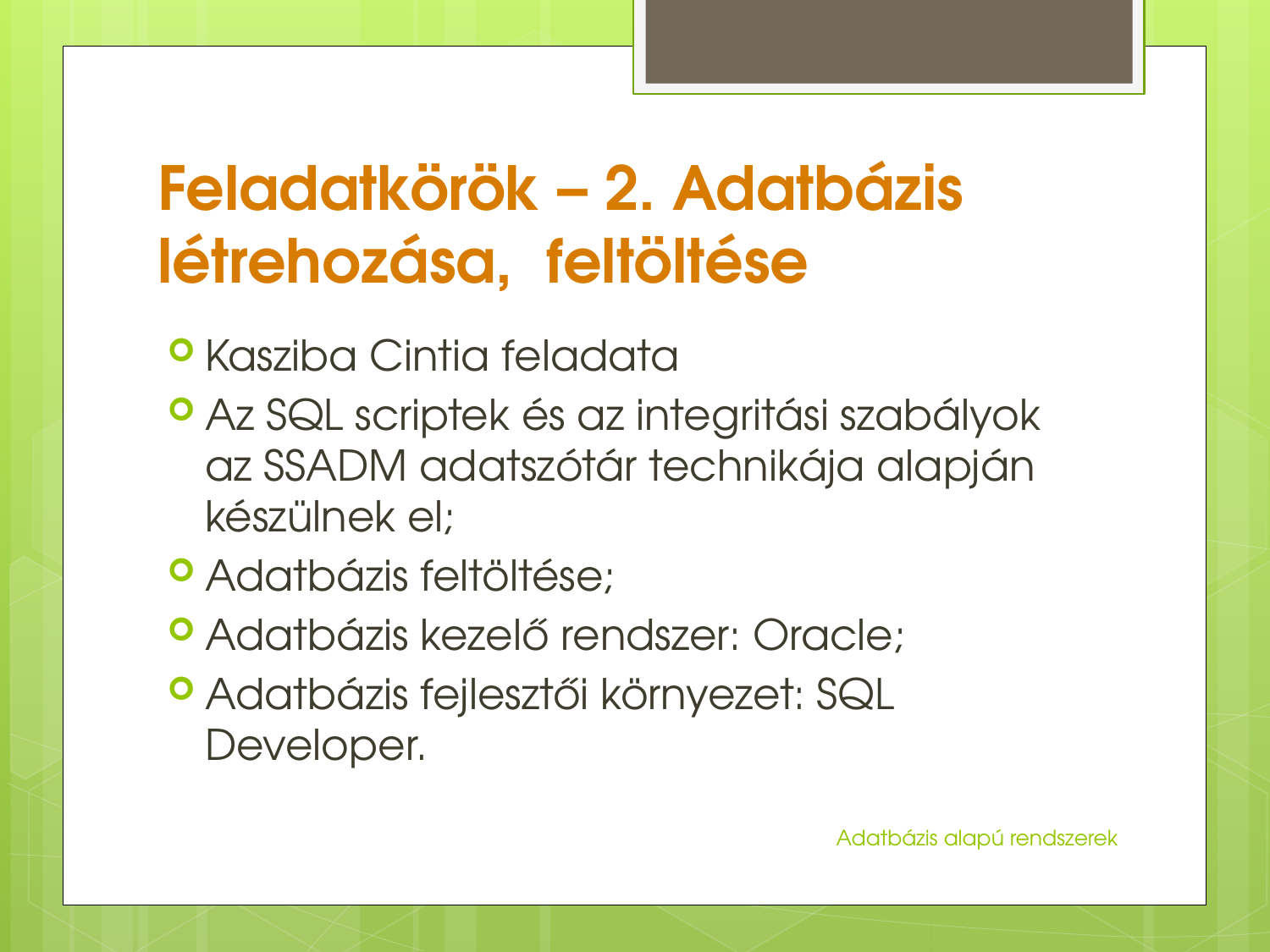

# Feladatkörök – 2. Adatbázis létrehozása,  feltöltése
Kasziba Cintia feladata
Az SQL scriptek és az integritási szabályok  az SSADM adatszótár technikája alapján készülnek el;
Adatbázis feltöltése;
Adatbázis kezelő rendszer: Oracle;
Adatbázis fejlesztői környezet: SQL Developer.

Adatbázis alapú rendszerek